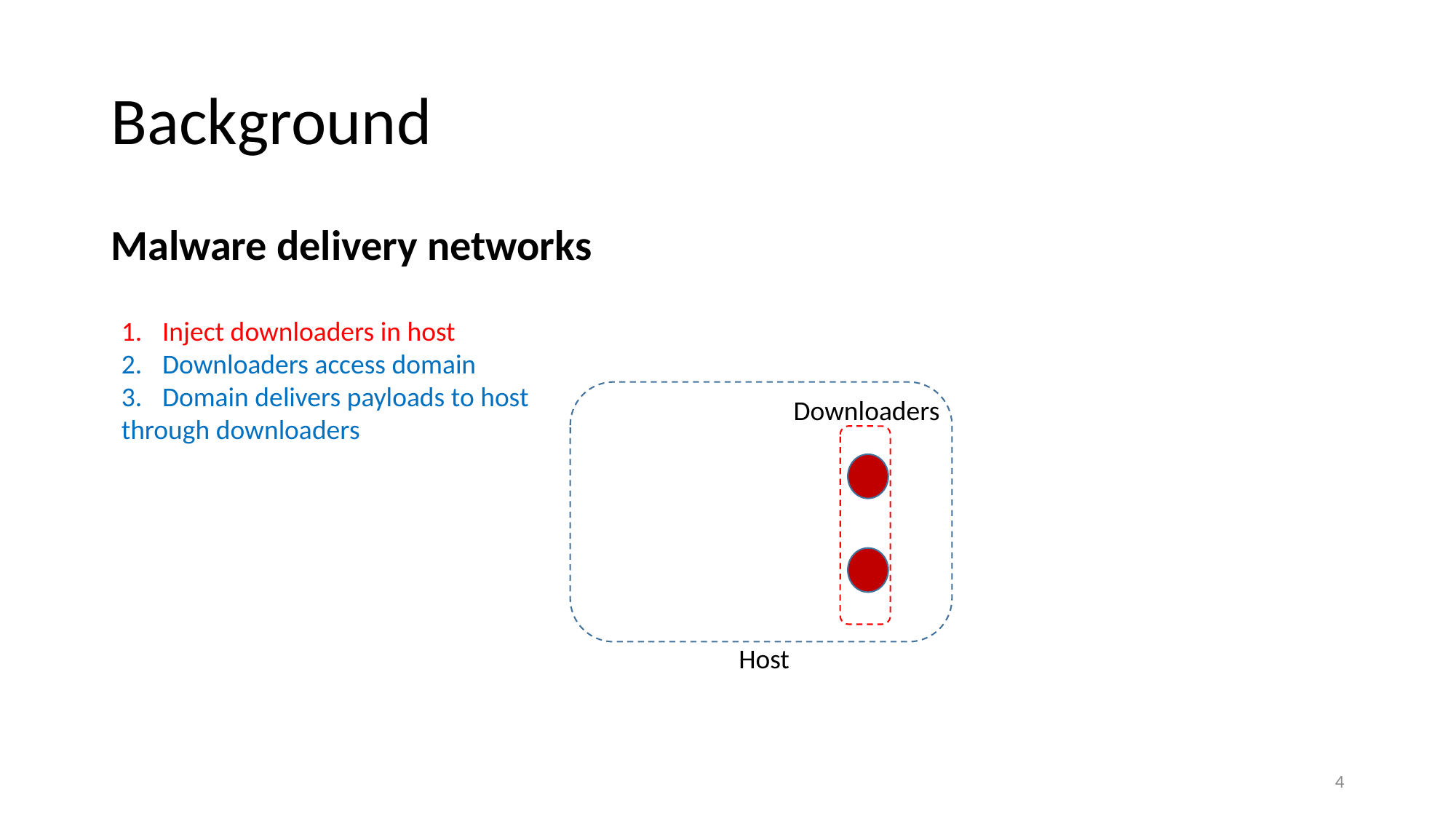

# Background
Malware delivery networks
Inject downloaders in host
Downloaders access domain
Domain delivers payloads to host
through downloaders

Downloaders

Host
4